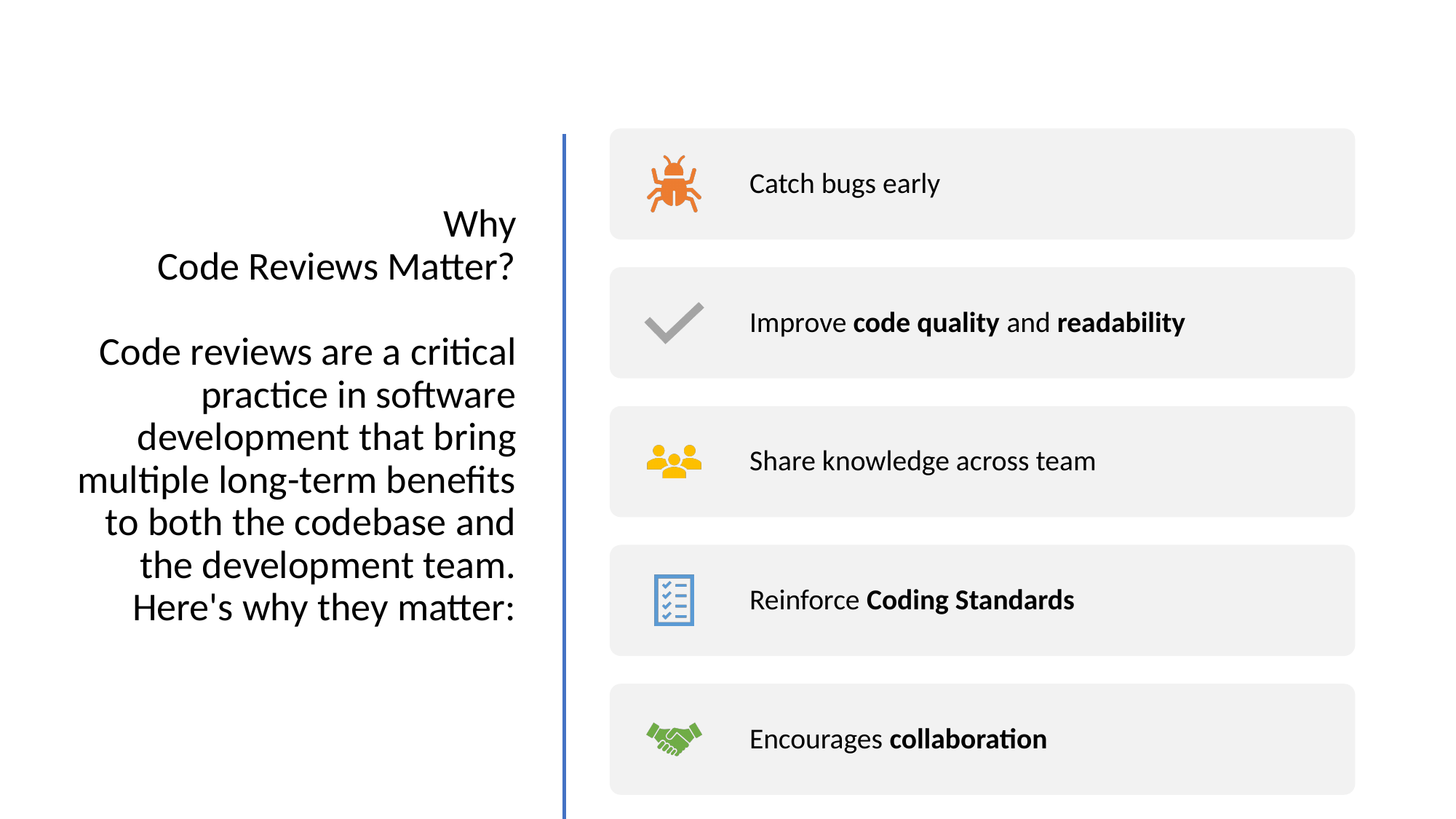

# Why Code Reviews Matter? Code reviews are a critical practice in software development that bring multiple long-term benefits to both the codebase and the development team. Here's why they matter:
Catch bugs early
Improve code quality and readability
Share knowledge across team
Reinforce Coding Standards
Encourages collaboration